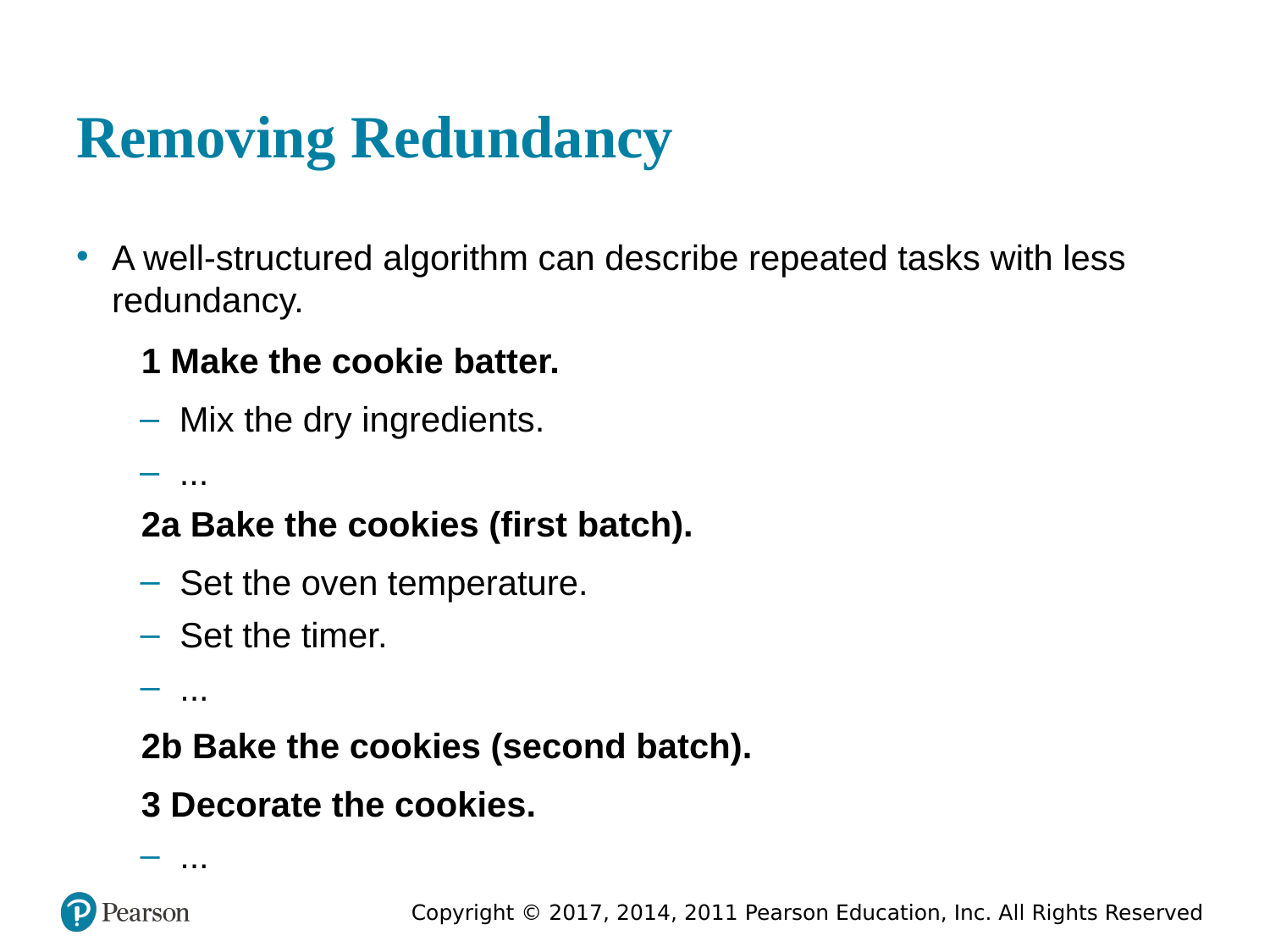

# Removing Redundancy
A well-structured algorithm can describe repeated tasks with less redundancy.
1 Make the cookie batter.
Mix the dry ingredients.
...
2a Bake the cookies (first batch).
Set the oven temperature.
Set the timer.
...
2b Bake the cookies (second batch).
3 Decorate the cookies.
...